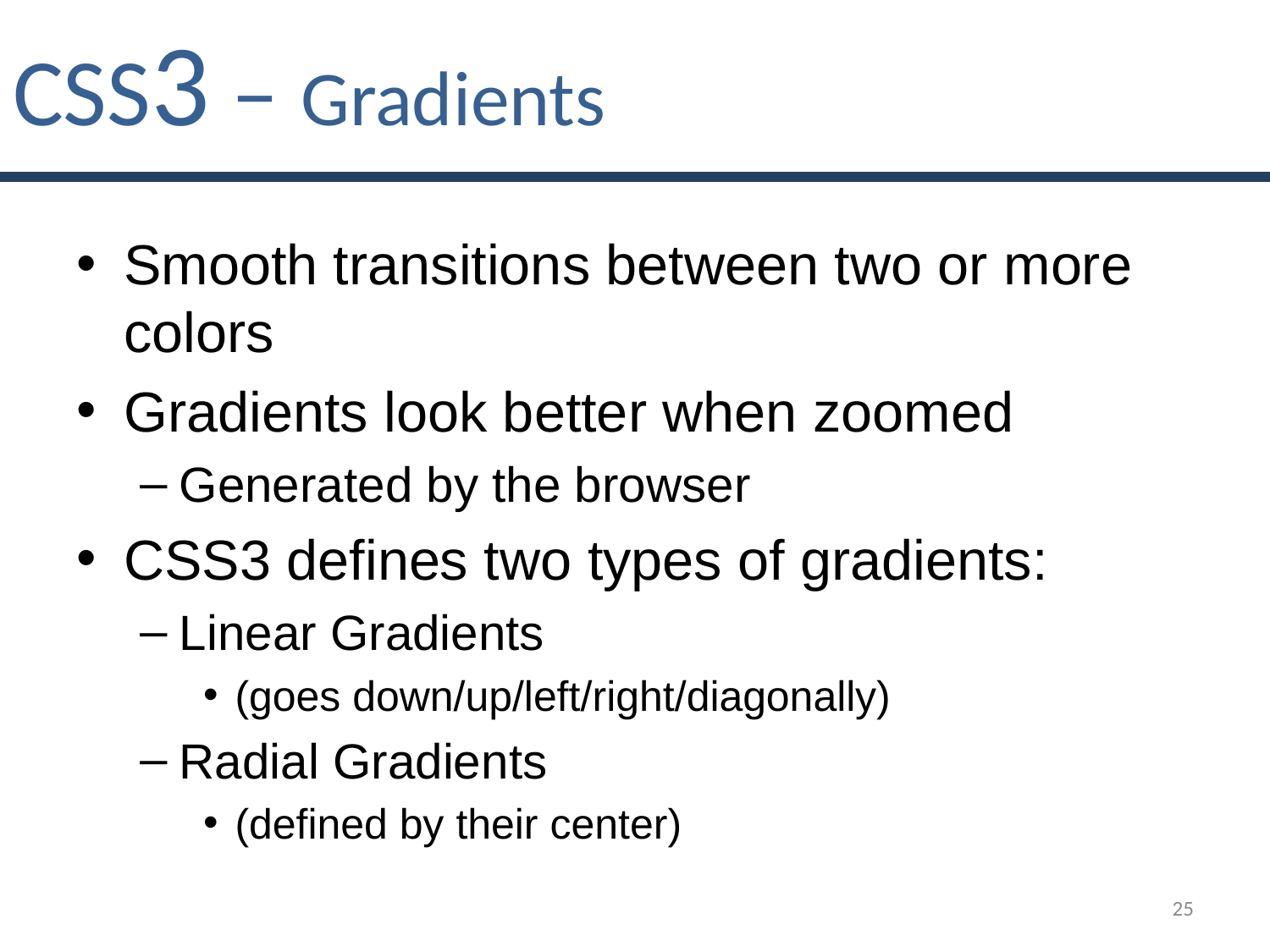

# CSS3 – Gradients

Smooth transitions between two or more colors
Gradients look better when zoomed
Generated by the browser
CSS3 defines two types of gradients:
Linear Gradients
(goes down/up/left/right/diagonally)
Radial Gradients
(defined by their center)
25